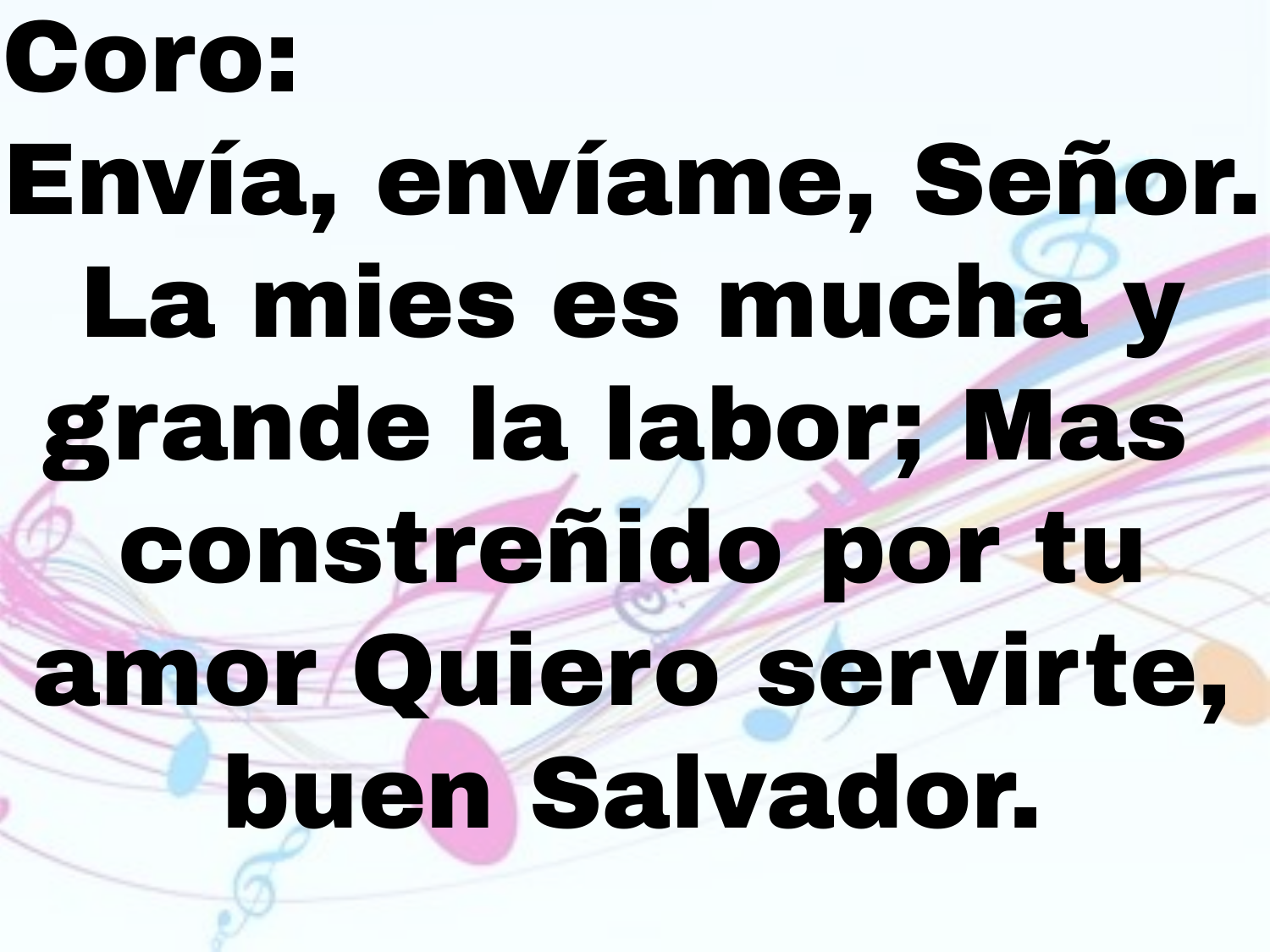

Coro:
Envía, envíame, Señor. La mies es mucha y grande la labor; Mas  constreñido por tu amor Quiero servirte, buen Salvador.